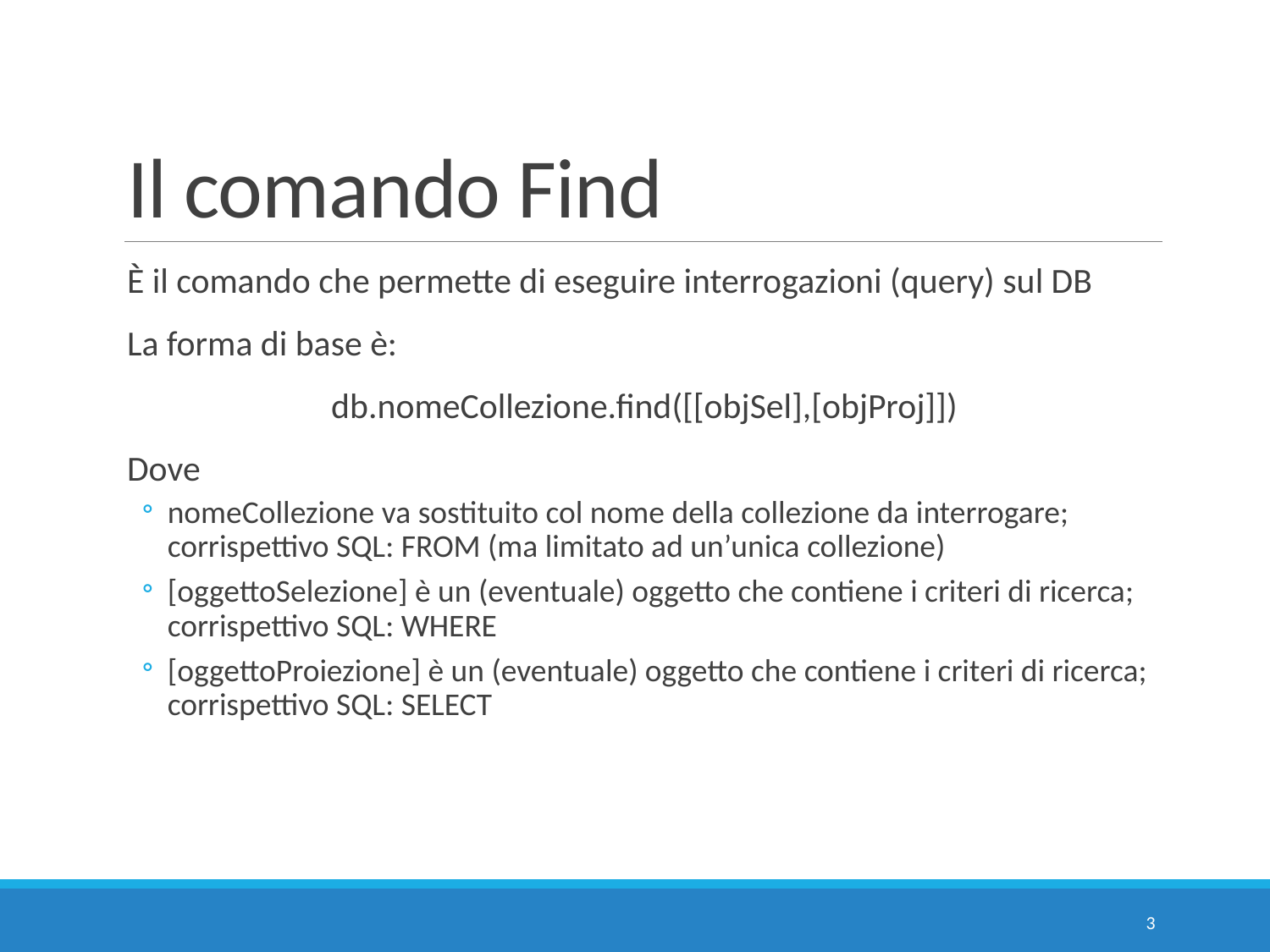

# Il comando Find
È il comando che permette di eseguire interrogazioni (query) sul DB
La forma di base è:
db.nomeCollezione.find([[objSel],[objProj]])
Dove
nomeCollezione va sostituito col nome della collezione da interrogare;
corrispettivo SQL: FROM (ma limitato ad un’unica collezione)
[oggettoSelezione] è un (eventuale) oggetto che contiene i criteri di ricerca;
corrispettivo SQL: WHERE
[oggettoProiezione] è un (eventuale) oggetto che contiene i criteri di ricerca;
corrispettivo SQL: SELECT
3